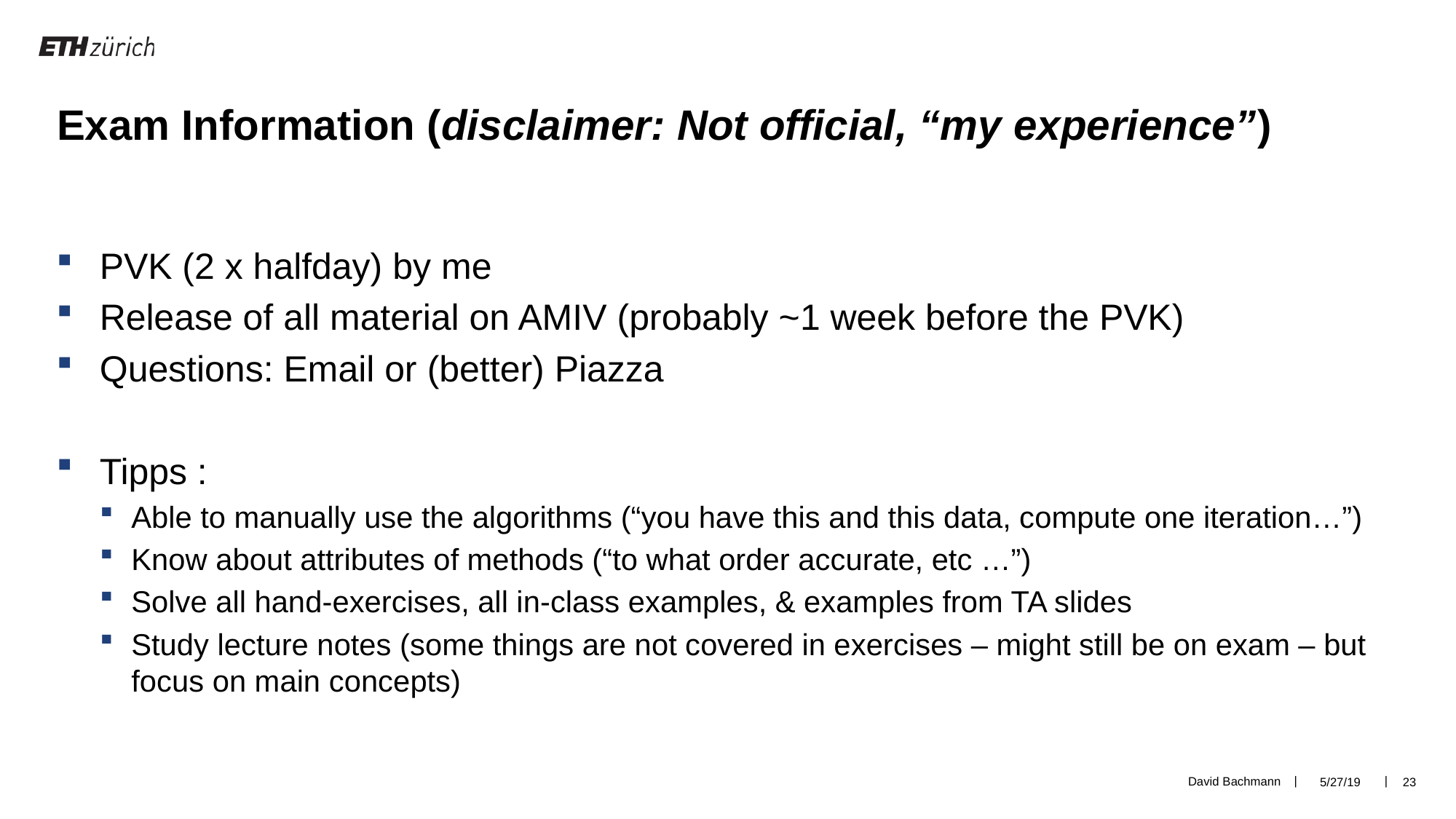

Exam Information (disclaimer: Not official, “my experience”)
PVK (2 x halfday) by me
Release of all material on AMIV (probably ~1 week before the PVK)
Questions: Email or (better) Piazza

Tipps :
Able to manually use the algorithms (“you have this and this data, compute one iteration…”)
Know about attributes of methods (“to what order accurate, etc …”)
Solve all hand-exercises, all in-class examples, & examples from TA slides
Study lecture notes (some things are not covered in exercises – might still be on exam – but focus on main concepts)

David Bachmann
5/27/19
23